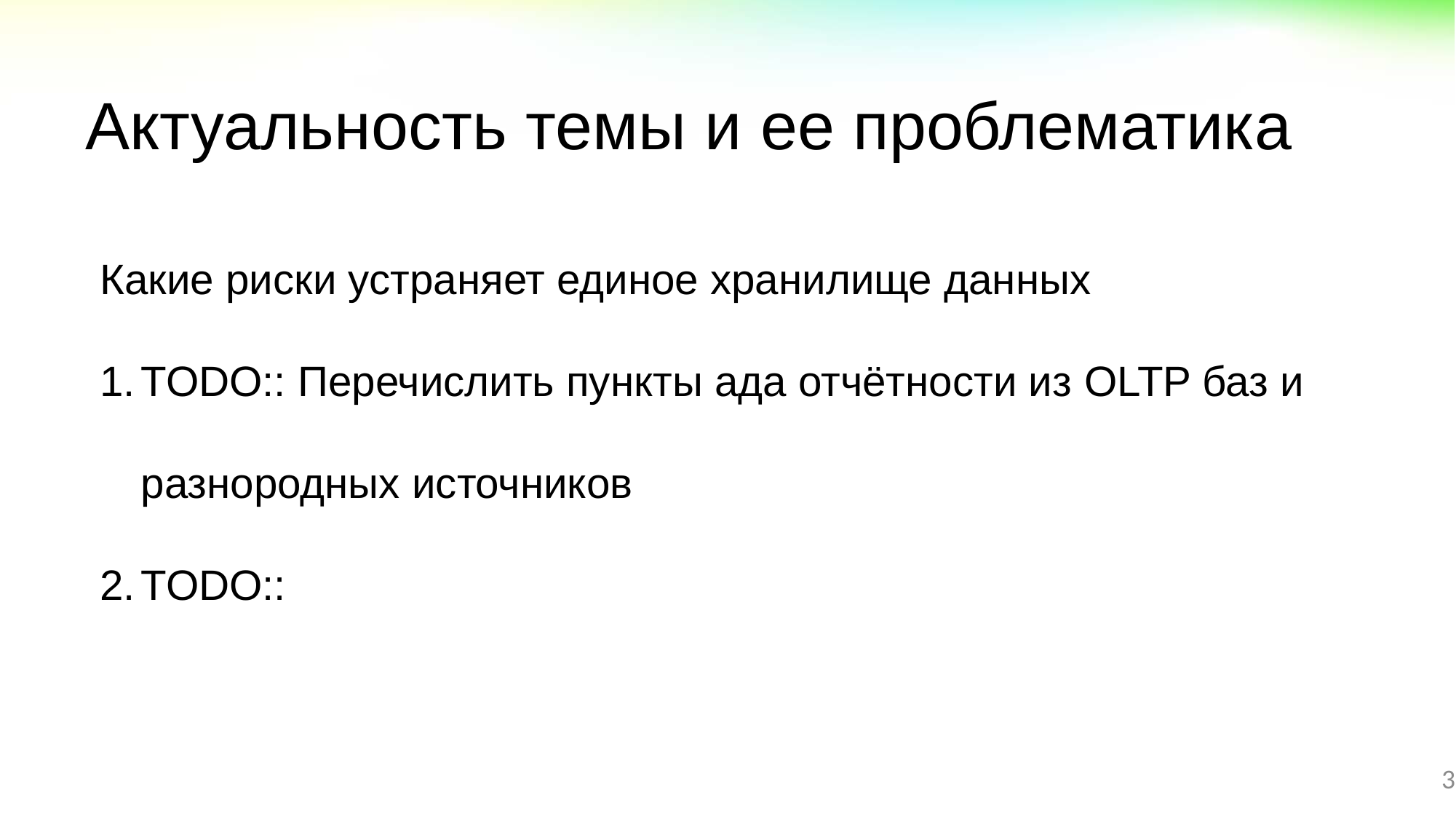

# Актуальность темы и ее проблематика

Какие риски устраняет единое хранилище данных
TODO:: Перечислить пункты ада отчётности из OLTP баз и разнородных источников
TODO::
3